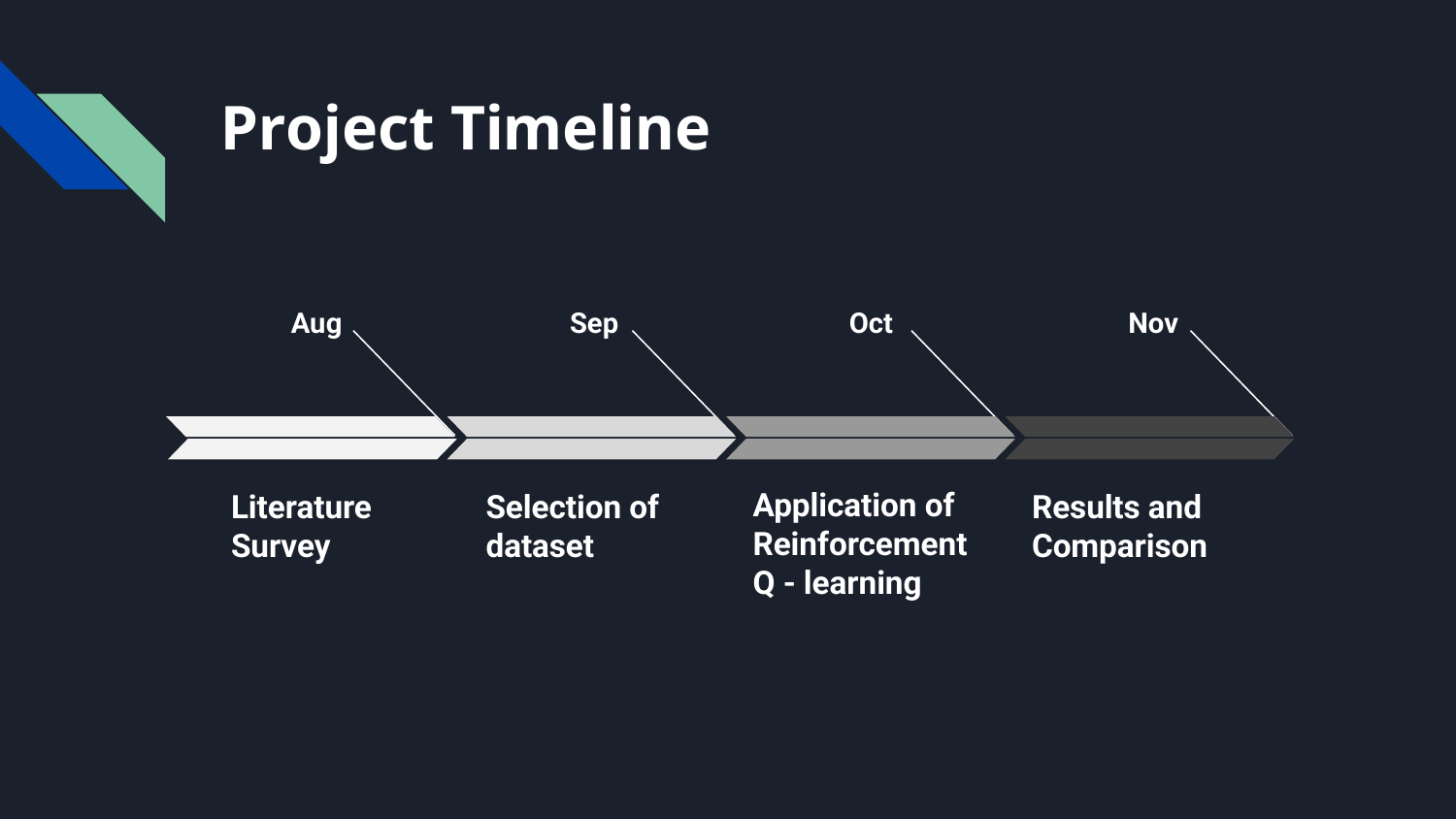

# Project Timeline
Aug

Sep

Oct

Nov

Literature Survey
Selection of dataset
Results and Comparison
Application of Reinforcement Q - learning